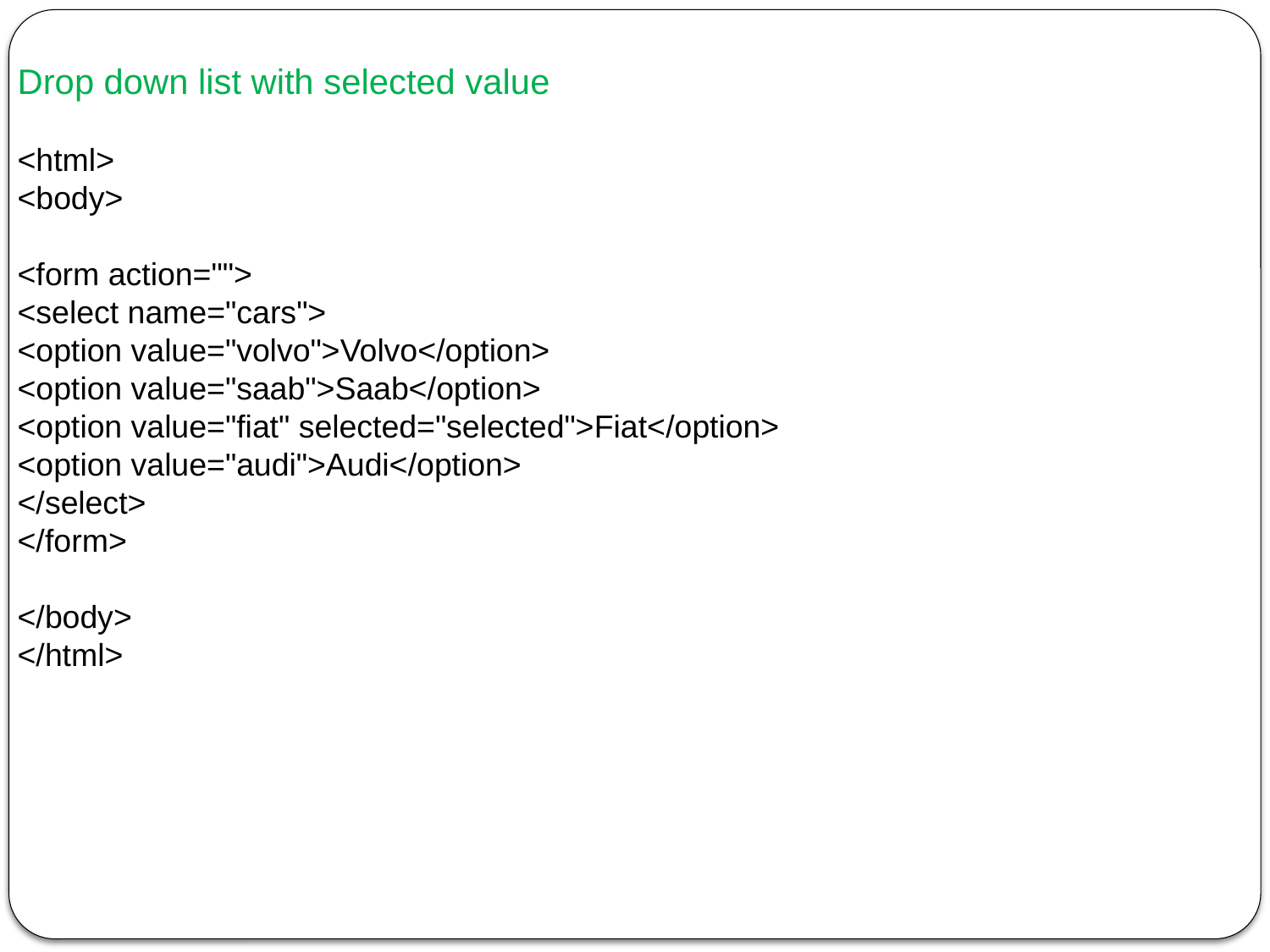

Drop down list with selected value
<html>
<body>

<form action="">
<select name="cars">
<option value="volvo">Volvo</option>
<option value="saab">Saab</option>
<option value="fiat" selected="selected">Fiat</option>
<option value="audi">Audi</option>
</select>
</form>

</body>
</html>